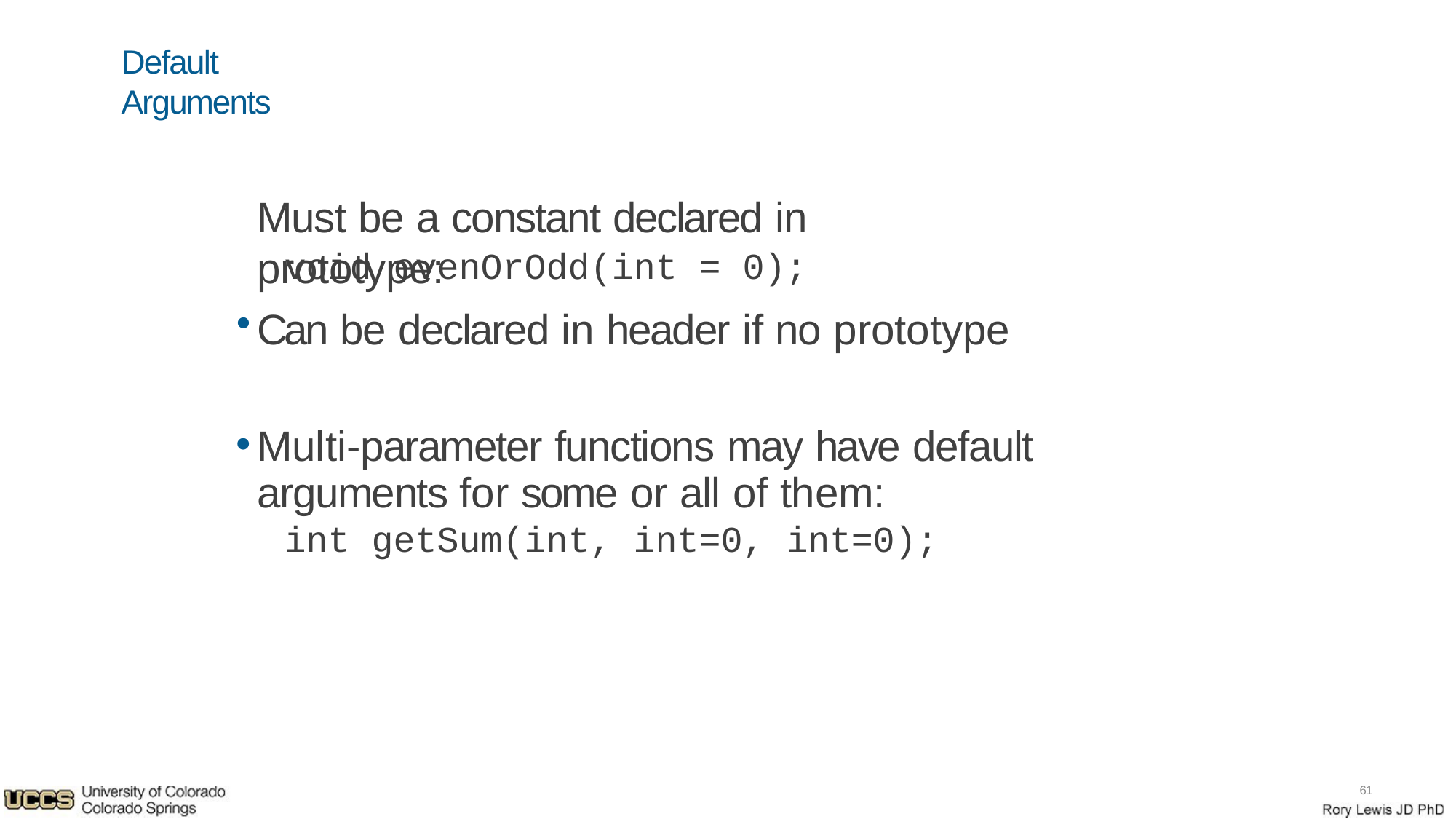

Default Arguments
# Must be a constant declared in prototype:
void evenOrOdd(int = 0);
Can be declared in header if no prototype

Multi-parameter functions may have default arguments for some or all of them:
int getSum(int, int=0, int=0);
61